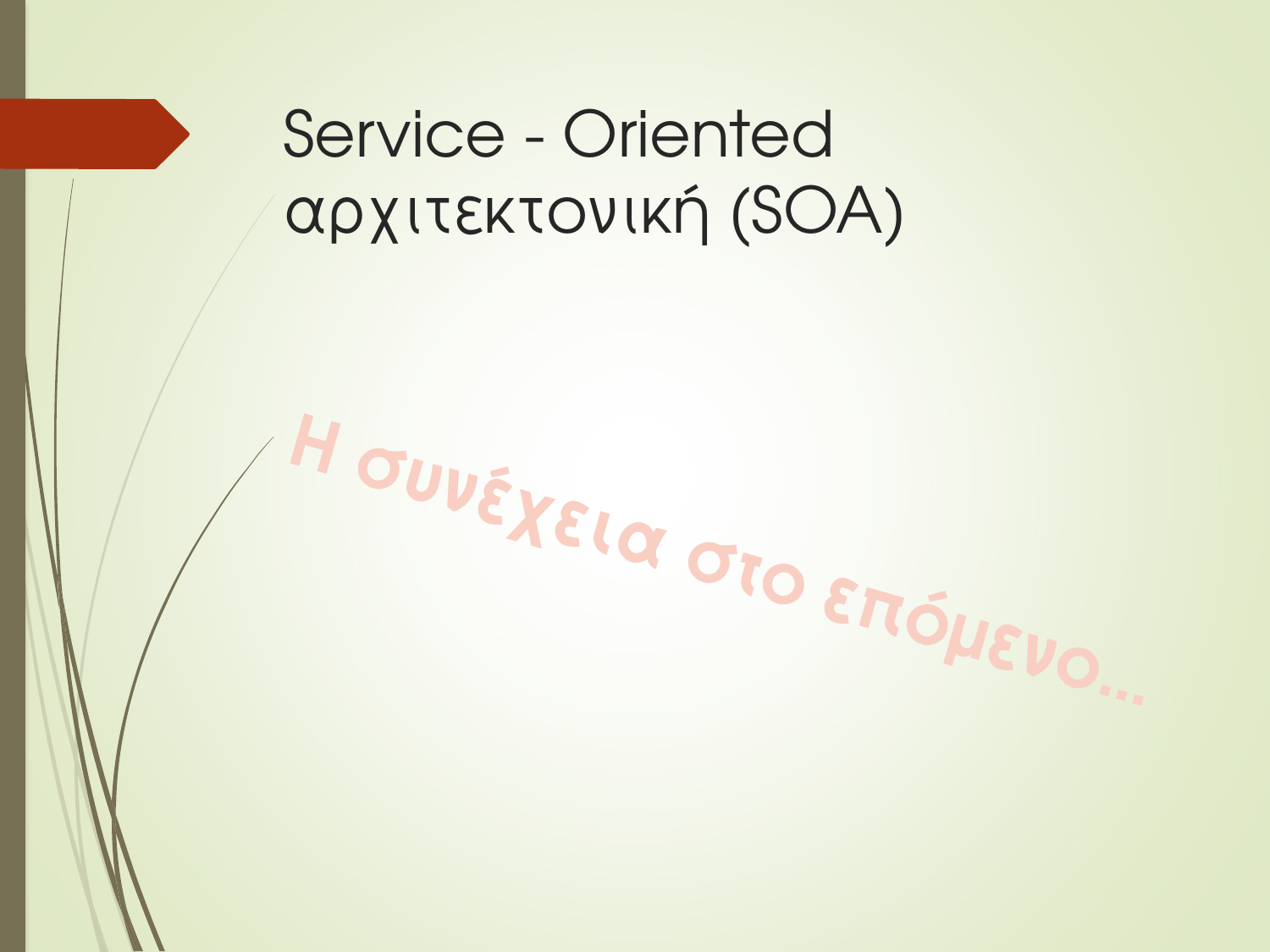

# Service - Oriented αρχιτεκτονική (SOA)
Η συνέχεια στο επόμενο…